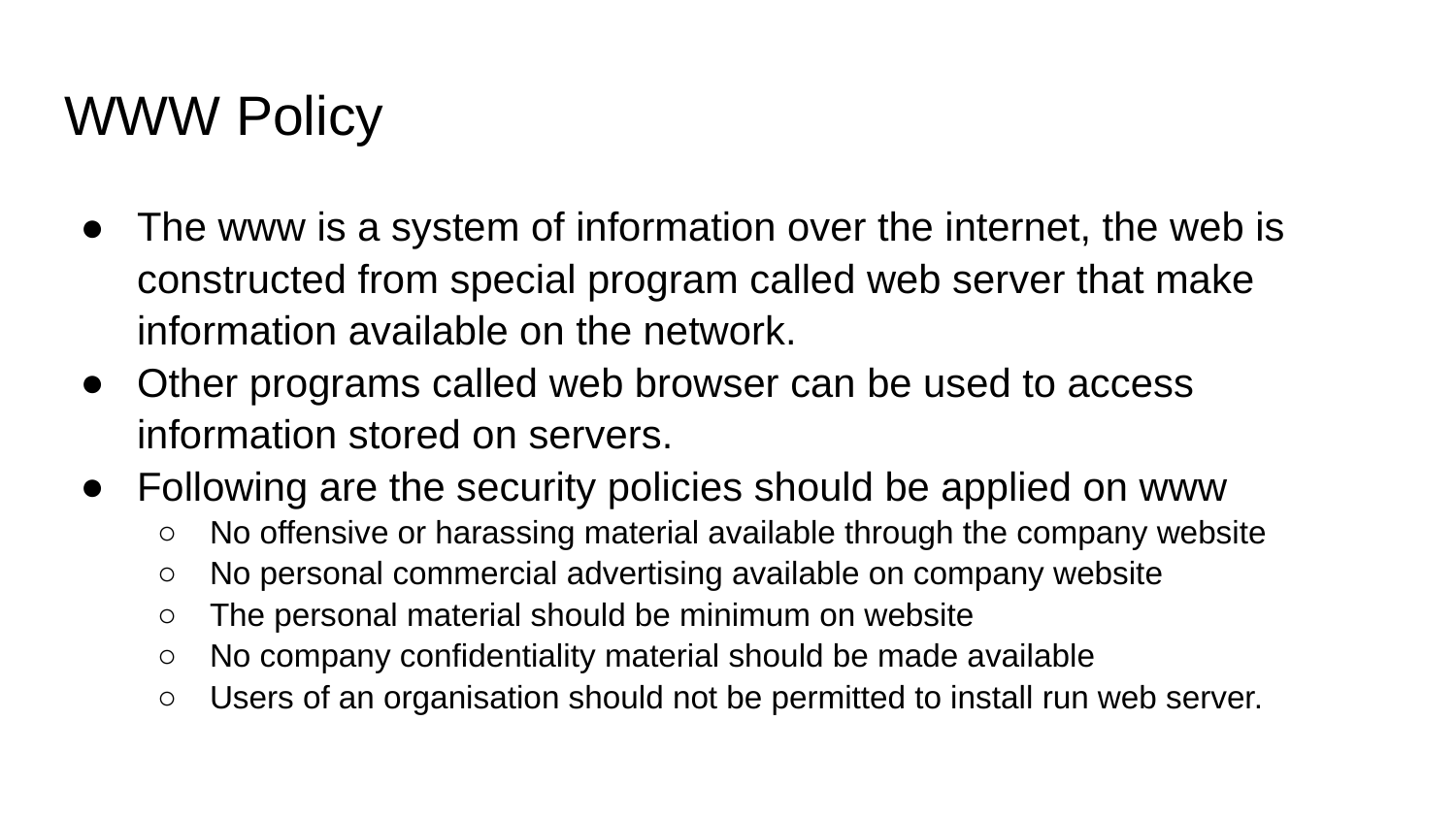

# WWW Policy
The www is a system of information over the internet, the web is constructed from special program called web server that make information available on the network.
Other programs called web browser can be used to access information stored on servers.
Following are the security policies should be applied on www
No offensive or harassing material available through the company website
No personal commercial advertising available on company website
The personal material should be minimum on website
No company confidentiality material should be made available
Users of an organisation should not be permitted to install run web server.